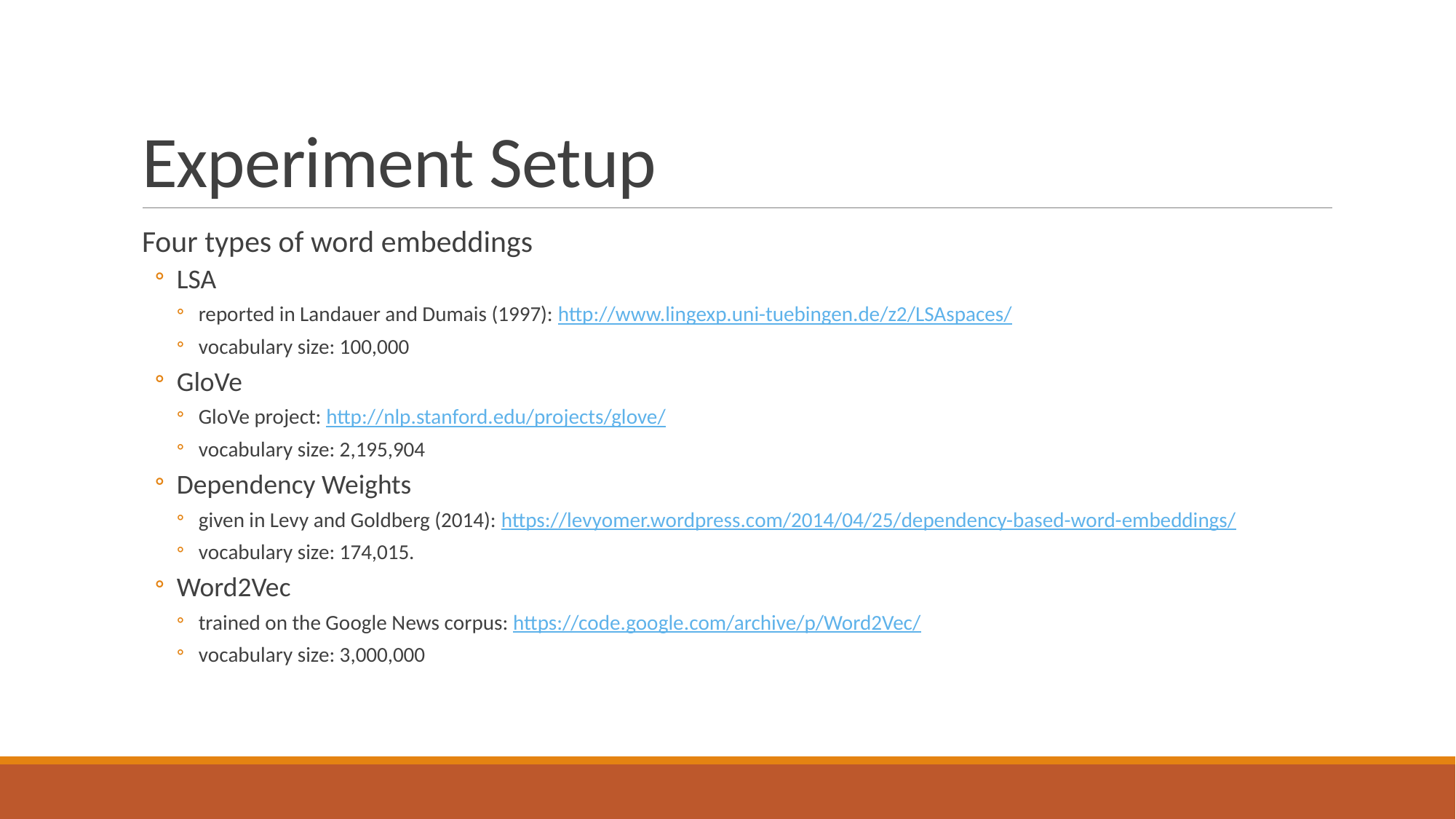

# Experiment Setup
Four types of word embeddings
LSA
reported in Landauer and Dumais (1997): http://www.lingexp.uni-tuebingen.de/z2/LSAspaces/
vocabulary size: 100,000
GloVe
GloVe project: http://nlp.stanford.edu/projects/glove/
vocabulary size: 2,195,904
Dependency Weights
given in Levy and Goldberg (2014): https://levyomer.wordpress.com/2014/04/25/dependency-based-word-embeddings/
vocabulary size: 174,015.
Word2Vec
trained on the Google News corpus: https://code.google.com/archive/p/Word2Vec/
vocabulary size: 3,000,000